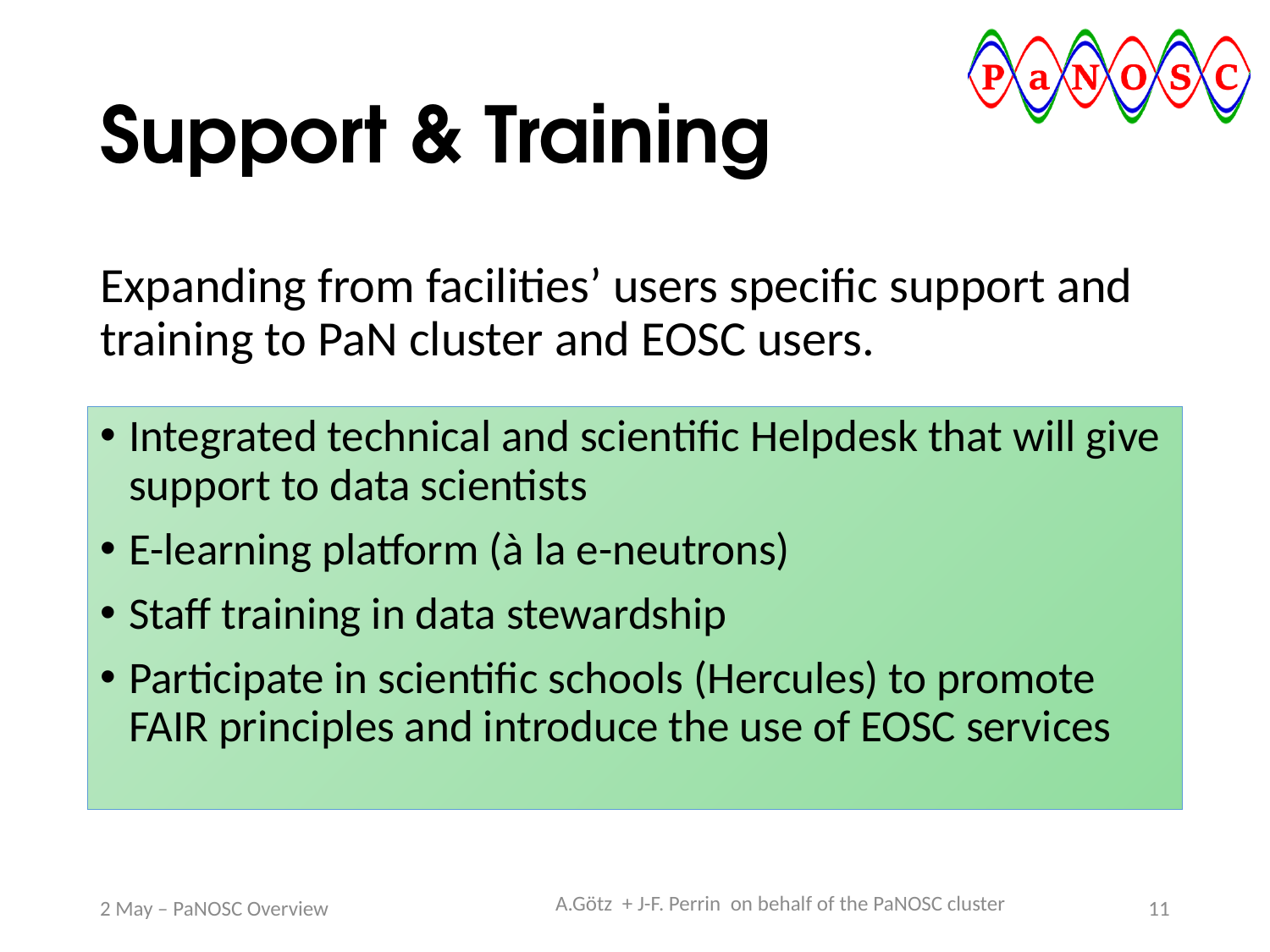

# Support & Training
Expanding from facilities’ users specific support and training to PaN cluster and EOSC users.
Integrated technical and scientific Helpdesk that will give support to data scientists
E-learning platform (à la e-neutrons)
Staff training in data stewardship
Participate in scientific schools (Hercules) to promote FAIR principles and introduce the use of EOSC services

A.Götz  + J-F. Perrin  on behalf of the PaNOSC cluster
2 May – PaNOSC Overview
11